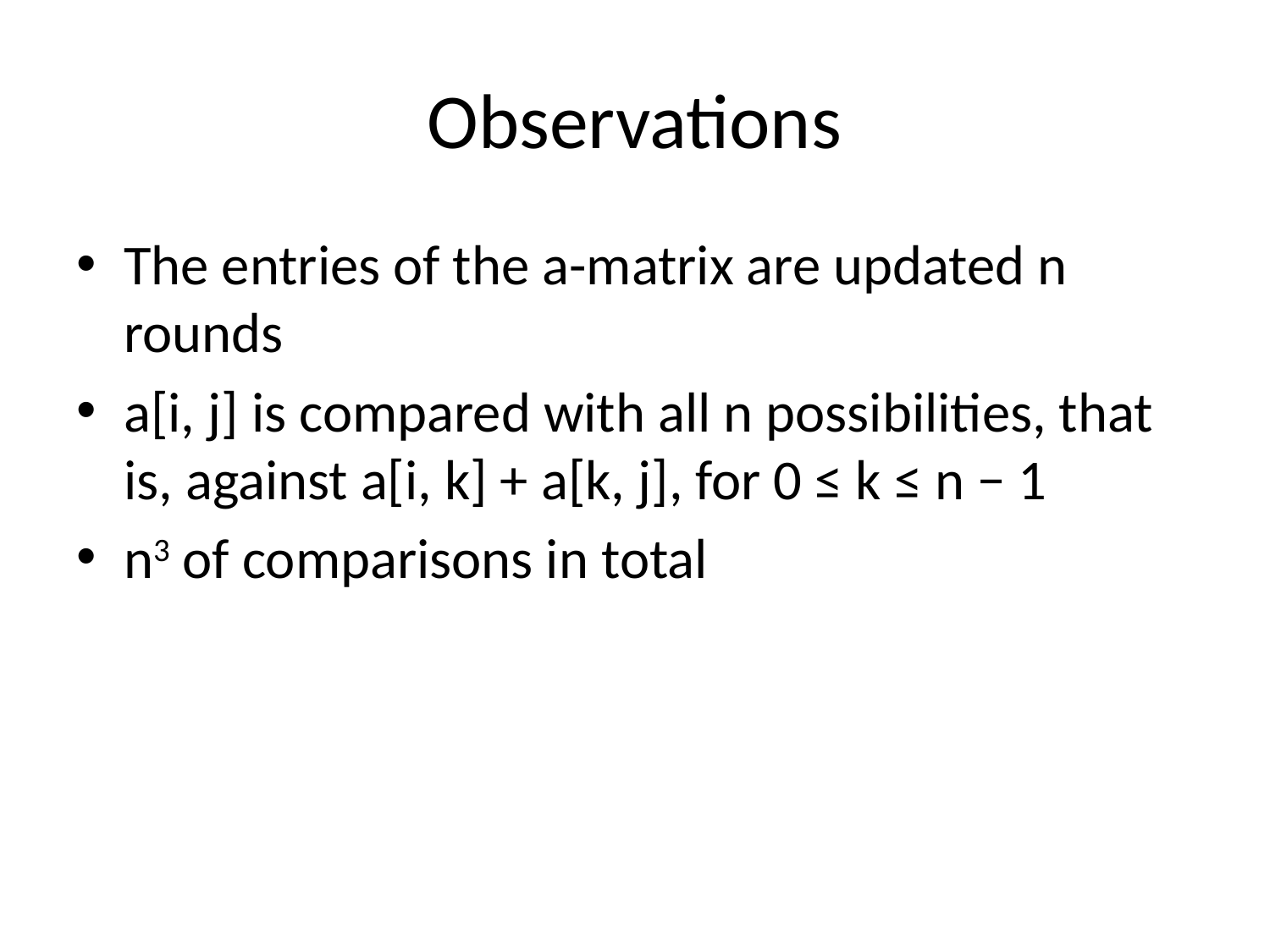

# Observations
The entries of the a-matrix are updated n rounds
a[i, j] is compared with all n possibilities, that is, against a[i, k] + a[k, j], for 0 ≤ k ≤ n − 1
n3 of comparisons in total